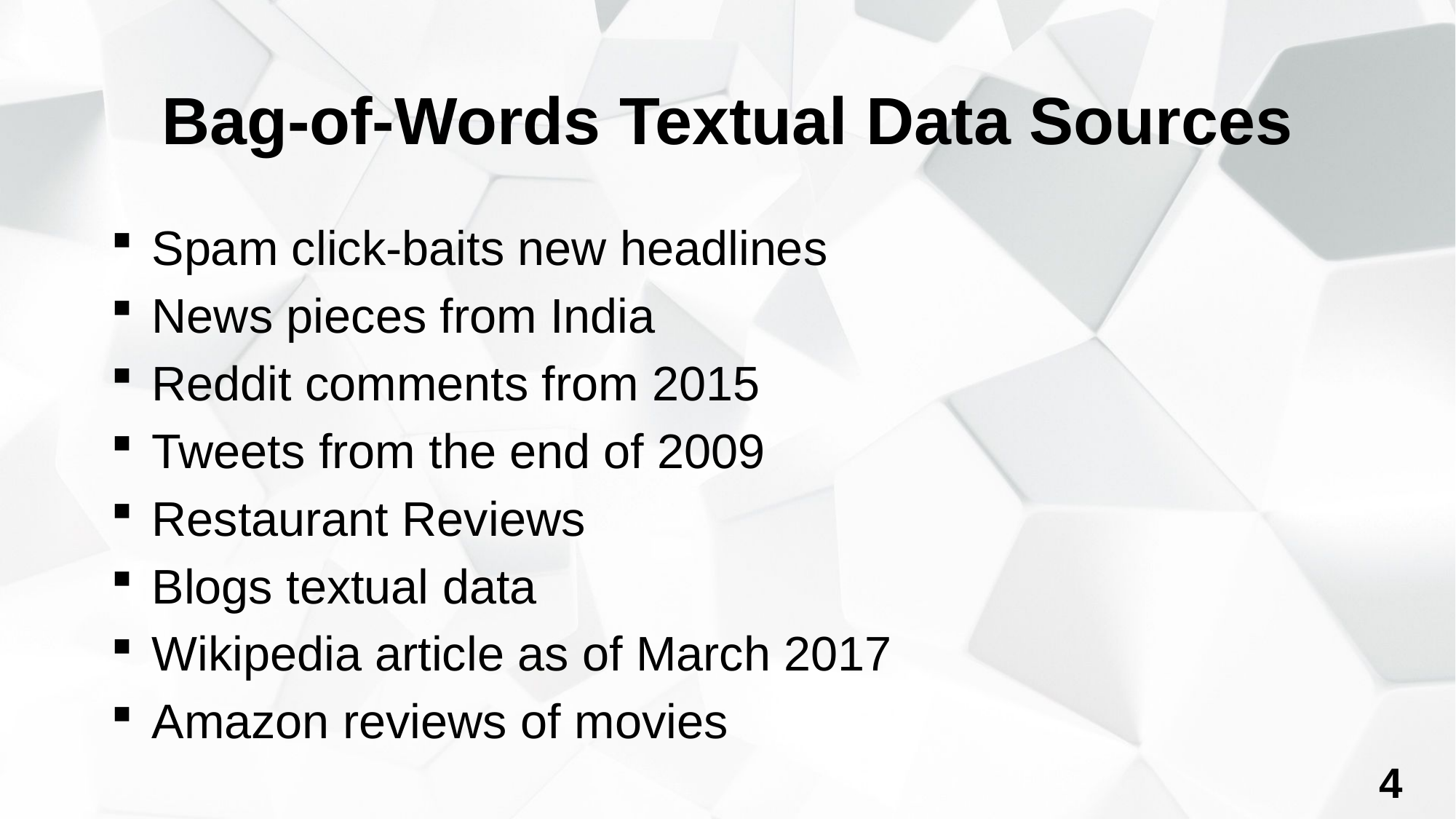

# Bag-of-Words Textual Data Sources
 Spam click-baits new headlines
 News pieces from India
 Reddit comments from 2015
 Tweets from the end of 2009
 Restaurant Reviews
 Blogs textual data
 Wikipedia article as of March 2017
 Amazon reviews of movies